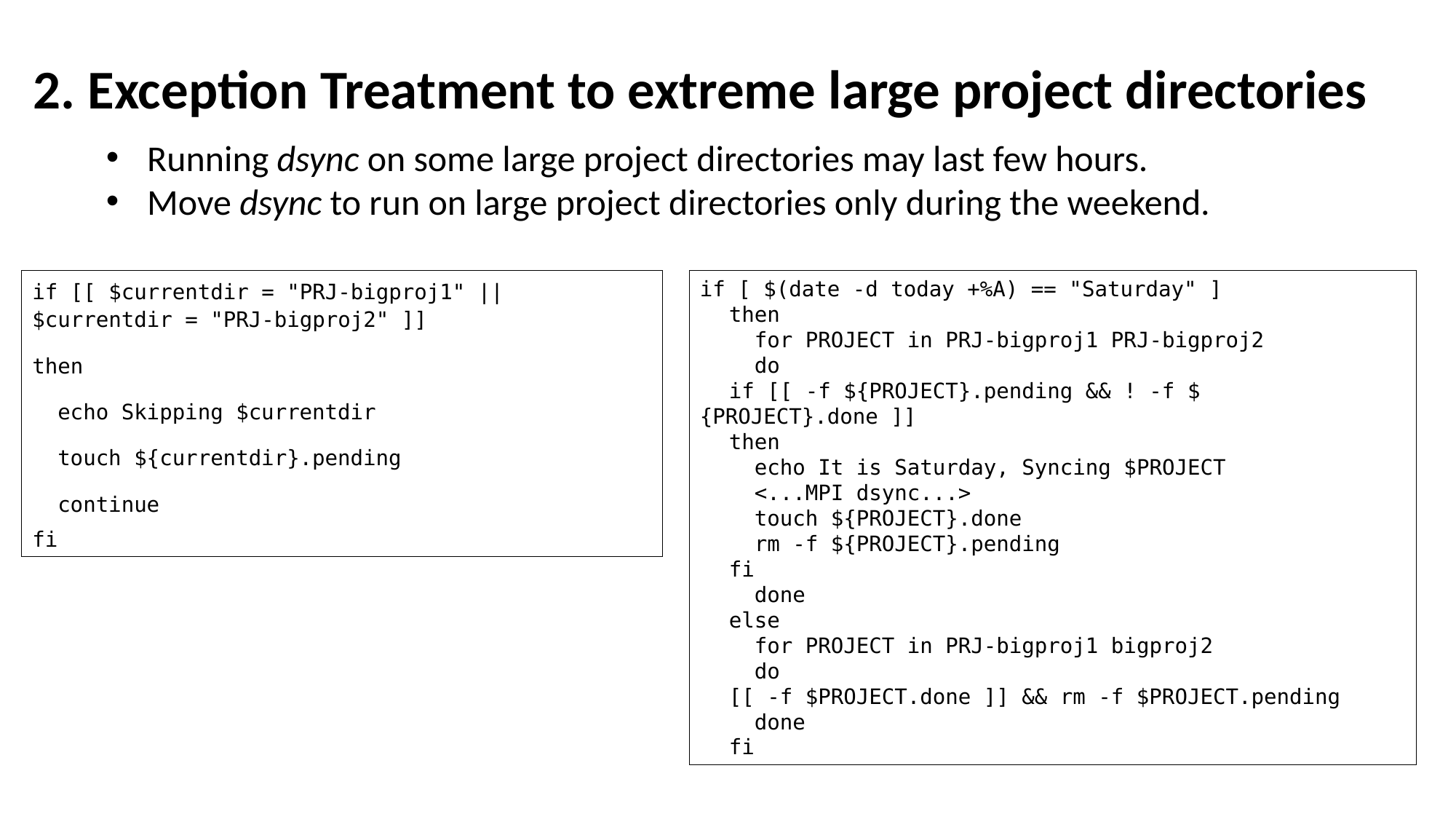

2. Exception Treatment to extreme large project directories
Running dsync on some large project directories may last few hours.
Move dsync to run on large project directories only during the weekend.
if [[ $currentdir = "PRJ-bigproj1" || $currentdir = "PRJ-bigproj2" ]]
then
  echo Skipping $currentdir
  touch ${currentdir}.pending
  continue
fi
if [ $(date -d today +%A) == "Saturday" ]
then
  for PROJECT in PRJ-bigproj1 PRJ-bigproj2
  do
if [[ -f ${PROJECT}.pending && ! -f ${PROJECT}.done ]]
then
  echo It is Saturday, Syncing $PROJECT
  <...MPI dsync...>
  touch ${PROJECT}.done
  rm -f ${PROJECT}.pending
fi
  done
else
  for PROJECT in PRJ-bigproj1 bigproj2
  do
[[ -f $PROJECT.done ]] && rm -f $PROJECT.pending
  done
fi